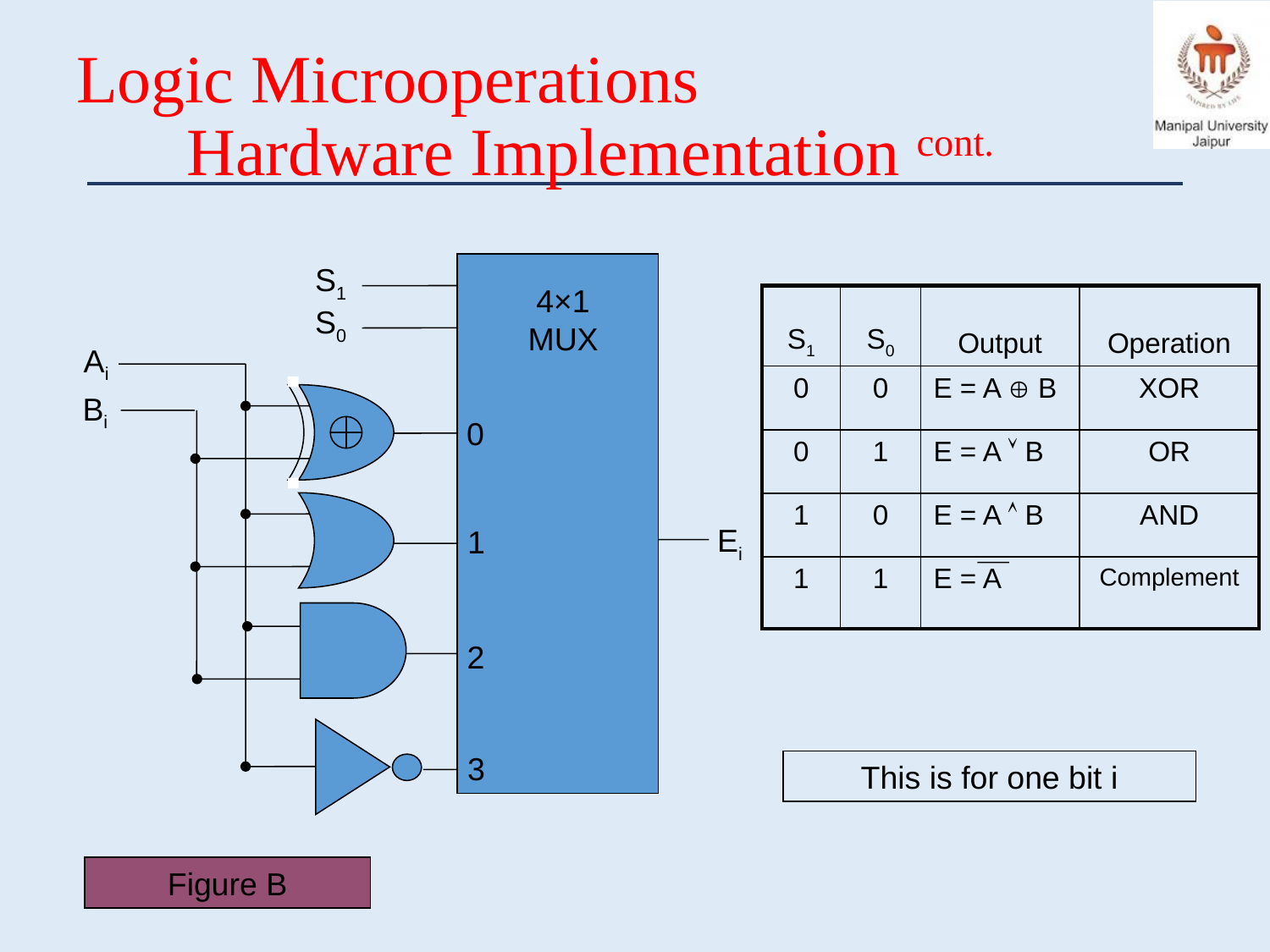

# Logic Microoperations Hardware Implementation cont.
S1

4×1 MUX

| S1 | S0 | Output | Operation |
| --- | --- | --- | --- |
| 0 | 0 | E = A ⊕ B | XOR |
| 0 | 1 | E = A ∨ B | OR |
| 1 | 0 | E = A ∧ B | AND |
| 1 | 1 | E = A | Complement |
S0

Ai

Bi

0

Ei
1

2

3
This is for one bit i

Figure B